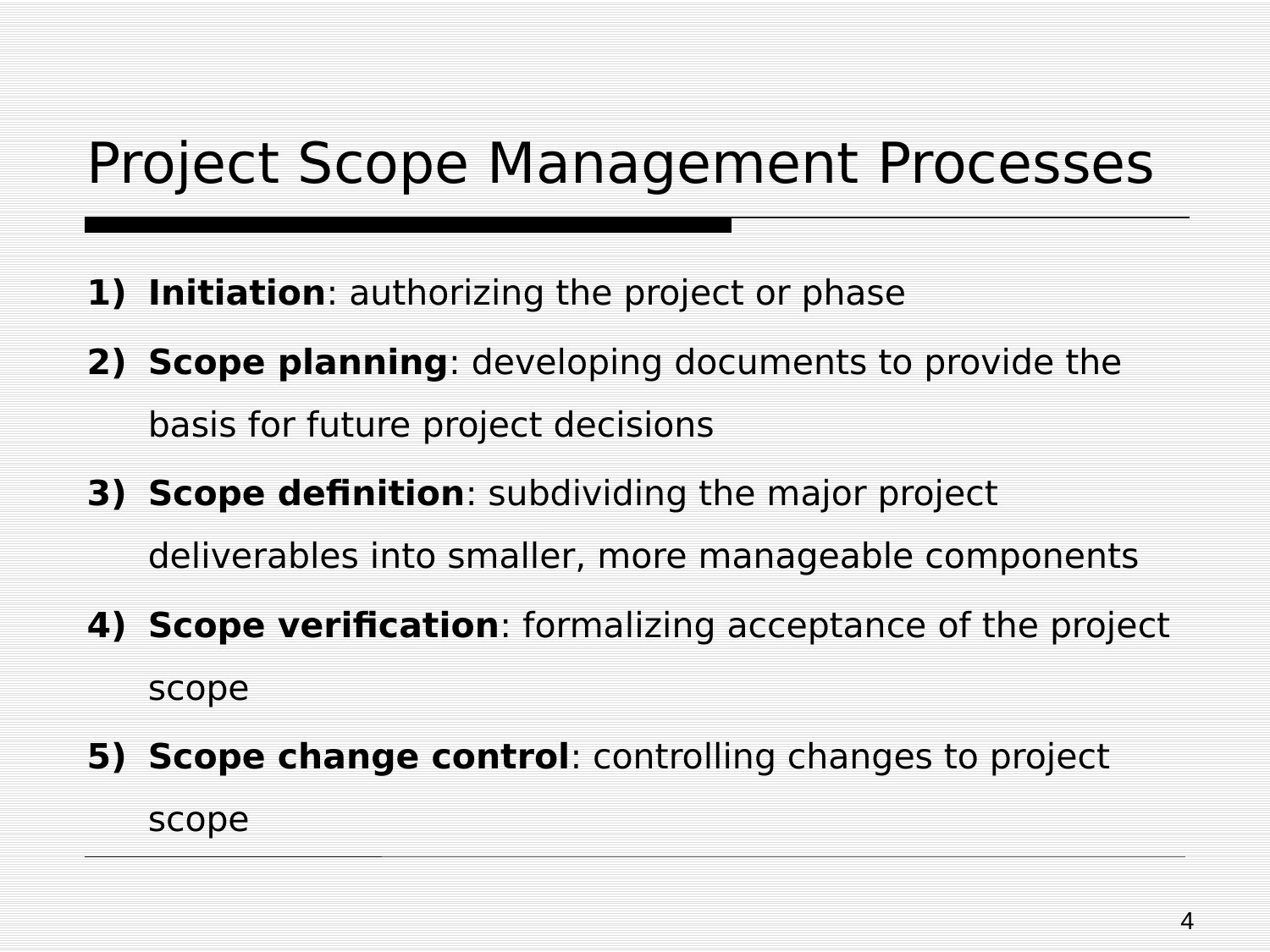

# Project Scope Management Processes
Initiation: authorizing the project or phase
Scope planning: developing documents to provide the basis for future project decisions
Scope definition: subdividing the major project deliverables into smaller, more manageable components
Scope verification: formalizing acceptance of the project scope
Scope change control: controlling changes to project scope

4